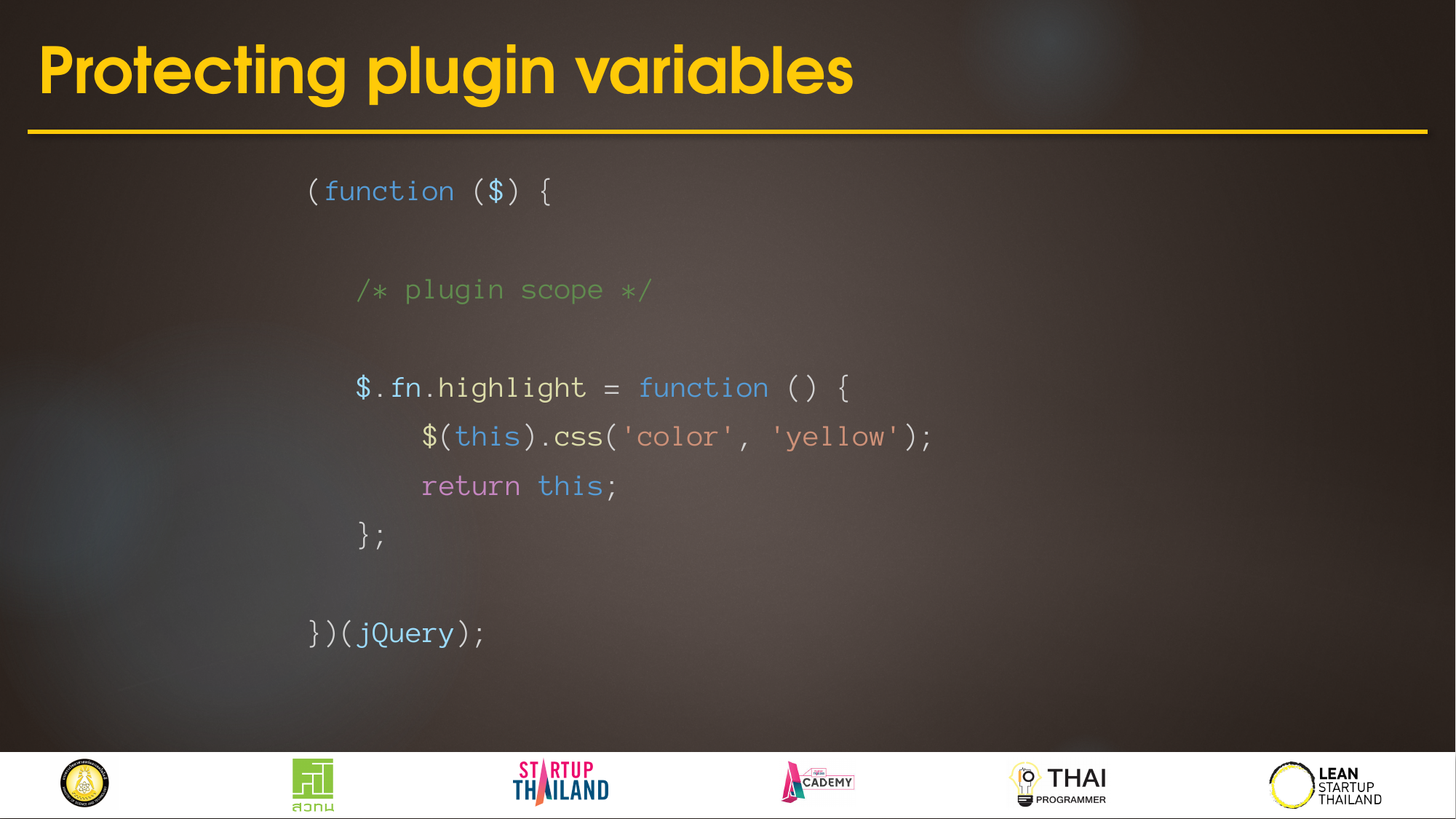

# Protecting plugin variables

(function ($) {

   /* plugin scope */

   $.fn.highlight = function () {
       $(this).css('color', 'yellow');
       return this;
   };

})(jQuery);